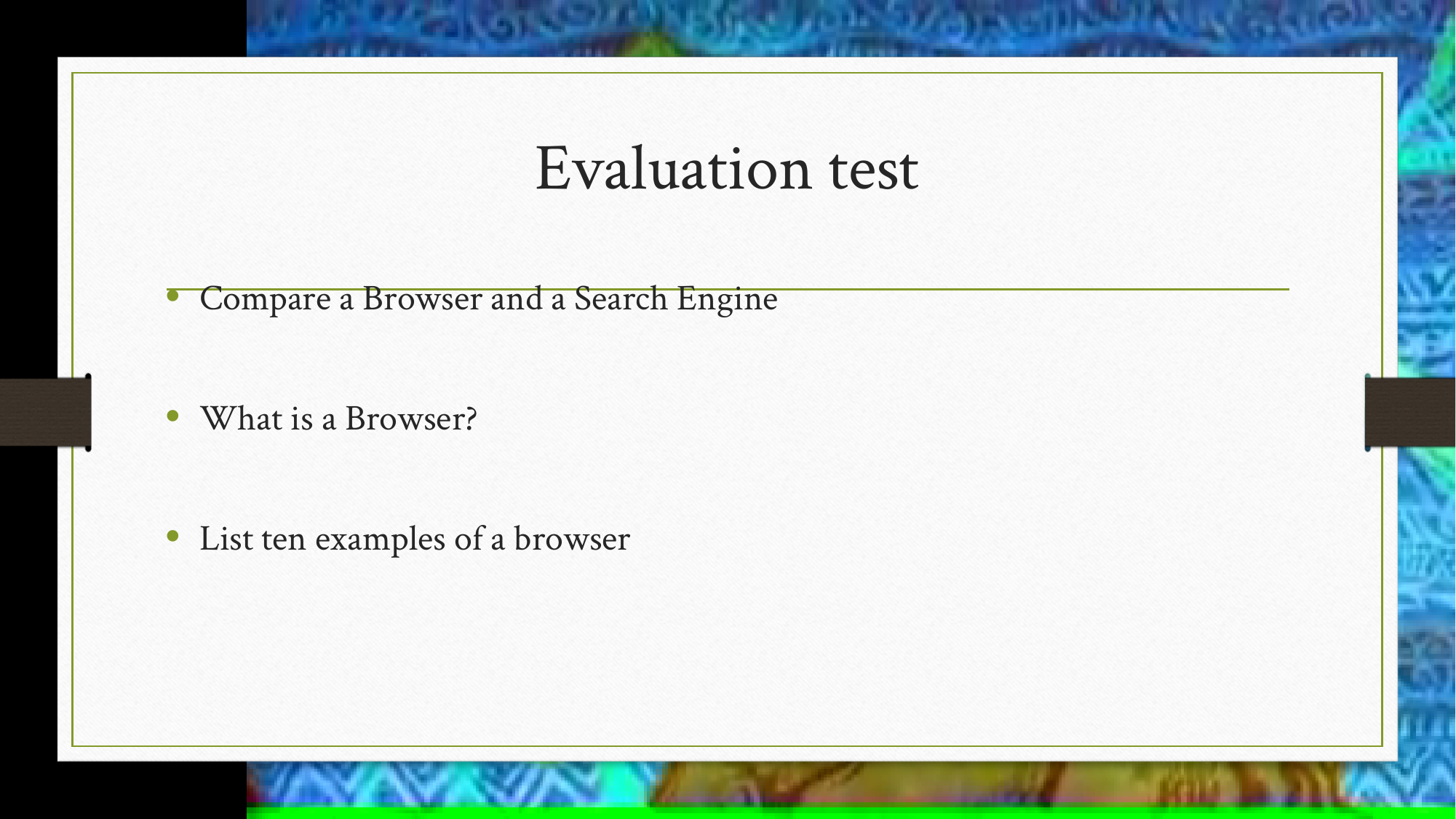

# Evaluation test

Compare a Browser and a Search Engine

What is a Browser?

List ten examples of a browser